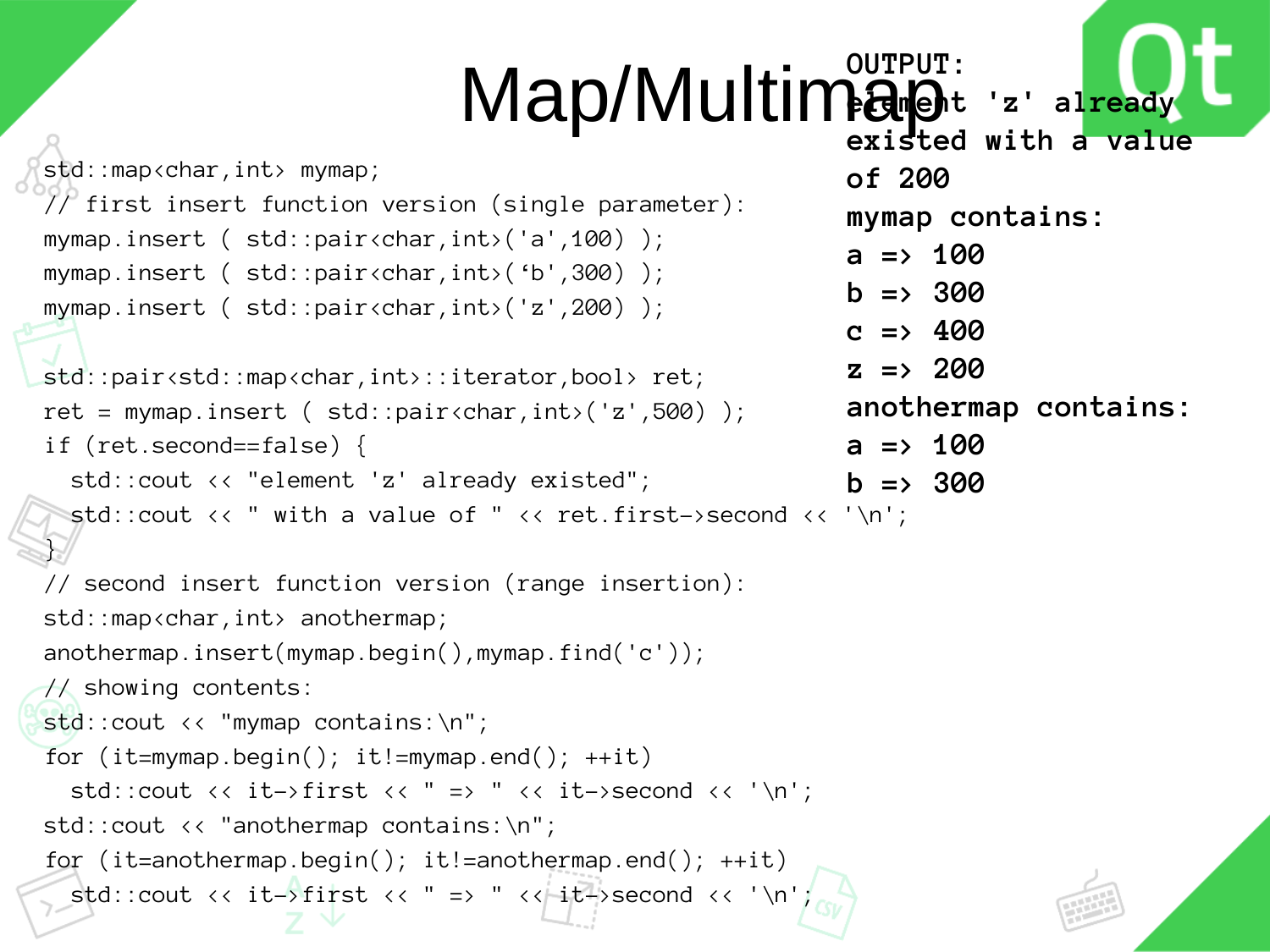

# Map/Multimap
OUTPUT:
element 'z' already existed with a value of 200
mymap contains:
a => 100
b => 300
c => 400
z => 200
anothermap contains:
a => 100
b => 300
  std::map<char,int> mymap;
  // first insert function version (single parameter):
  mymap.insert ( std::pair<char,int>('a',100) );
  mymap.insert ( std::pair<char,int>(‘b',300) );
  mymap.insert ( std::pair<char,int>('z',200) );

  std::pair<std::map<char,int>::iterator,bool> ret;
  ret = mymap.insert ( std::pair<char,int>('z',500) );
  if (ret.second==false) {
    std::cout << "element 'z' already existed";
    std::cout << " with a value of " << ret.first->second << '\n';
  }
  // second insert function version (range insertion):
  std::map<char,int> anothermap;
  anothermap.insert(mymap.begin(),mymap.find('c'));
  // showing contents:
  std::cout << "mymap contains:\n";
  for (it=mymap.begin(); it!=mymap.end(); ++it)
    std::cout << it->first << " => " << it->second << '\n';
  std::cout << "anothermap contains:\n";
  for (it=anothermap.begin(); it!=anothermap.end(); ++it)
    std::cout << it->first << " => " << it->second << '\n';